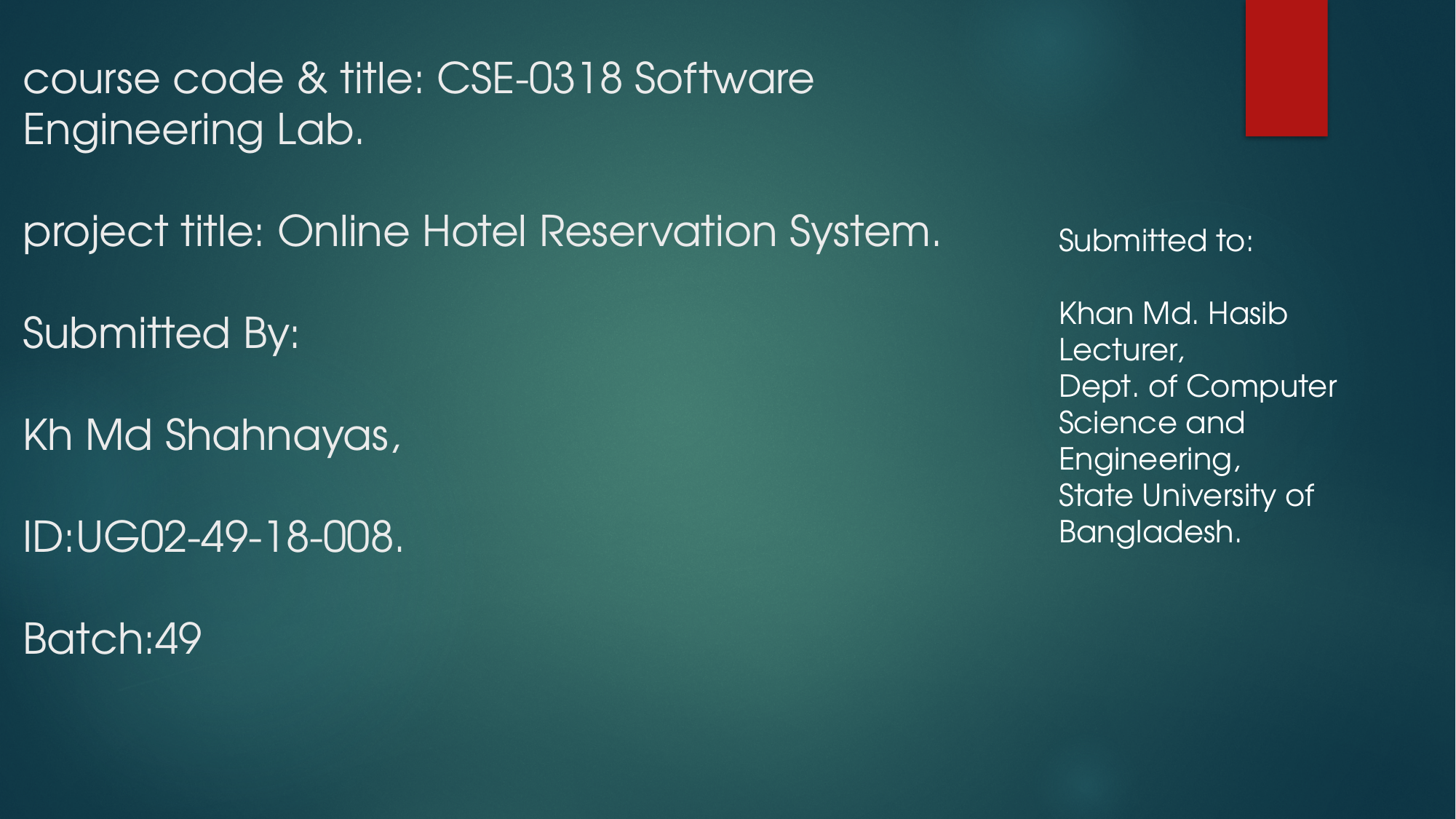

course code & title: CSE-0318 Software Engineering Lab.
project title: Online Hotel Reservation System.
Submitted By:
Kh Md Shahnayas,
ID:UG02-49-18-008.
Batch:49
Submitted to:
Khan Md. Hasib
Lecturer,
Dept. of Computer Science and Engineering,
State University of Bangladesh.